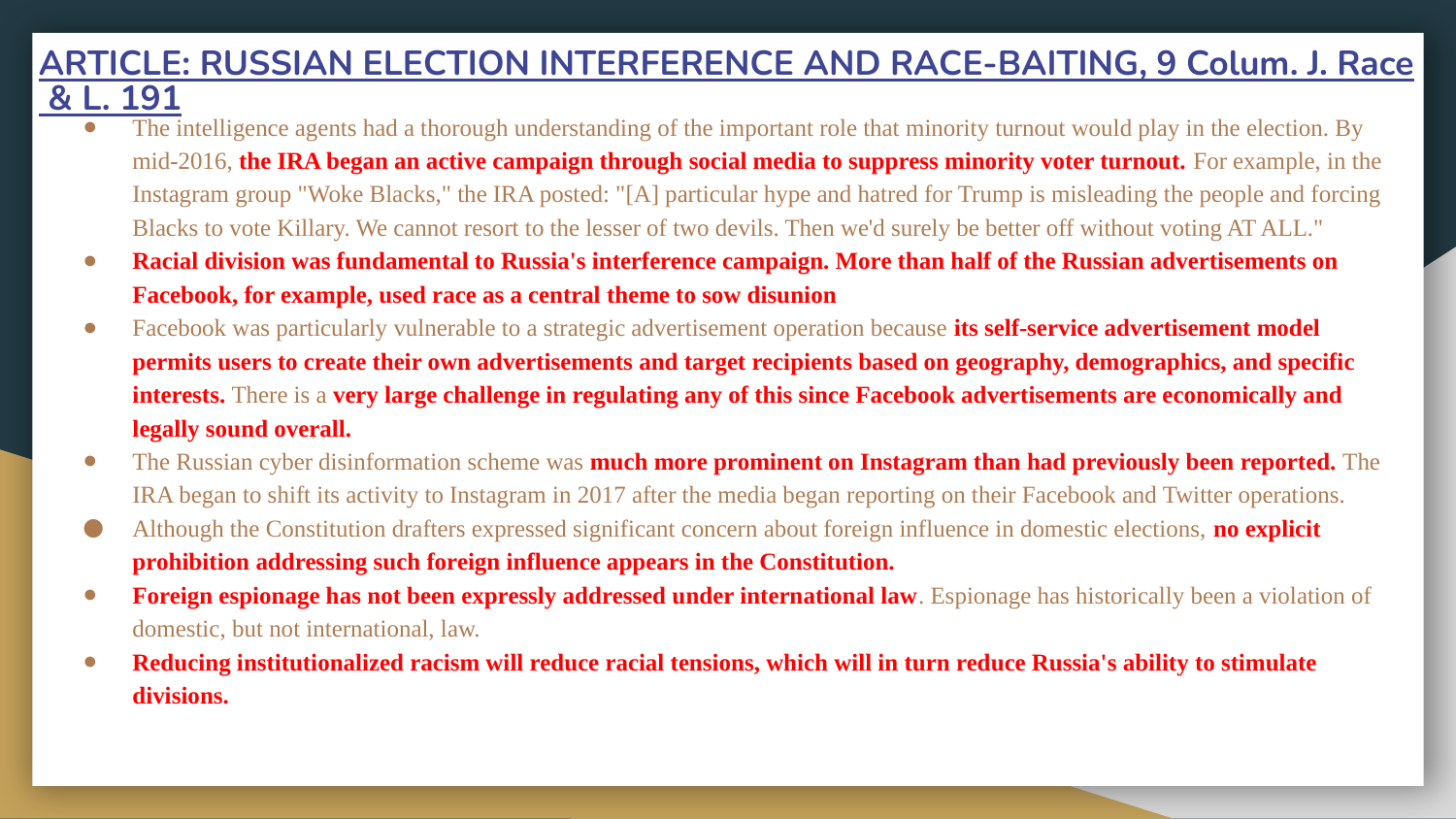

# ARTICLE: RUSSIAN ELECTION INTERFERENCE AND RACE-BAITING, 9 Colum. J. Race & L. 191

The intelligence agents had a thorough understanding of the important role that minority turnout would play in the election. By mid-2016, the IRA began an active campaign through social media to suppress minority voter turnout. For example, in the Instagram group "Woke Blacks," the IRA posted: "[A] particular hype and hatred for Trump is misleading the people and forcing Blacks to vote Killary. We cannot resort to the lesser of two devils. Then we'd surely be better off without voting AT ALL."
Racial division was fundamental to Russia's interference campaign. More than half of the Russian advertisements on Facebook, for example, used race as a central theme to sow disunion
Facebook was particularly vulnerable to a strategic advertisement operation because its self-service advertisement model permits users to create their own advertisements and target recipients based on geography, demographics, and specific interests. There is a very large challenge in regulating any of this since Facebook advertisements are economically and legally sound overall.
The Russian cyber disinformation scheme was much more prominent on Instagram than had previously been reported. The IRA began to shift its activity to Instagram in 2017 after the media began reporting on their Facebook and Twitter operations.
Although the Constitution drafters expressed significant concern about foreign influence in domestic elections, no explicit prohibition addressing such foreign influence appears in the Constitution.
Foreign espionage has not been expressly addressed under international law. Espionage has historically been a violation of domestic, but not international, law.
Reducing institutionalized racism will reduce racial tensions, which will in turn reduce Russia's ability to stimulate divisions.